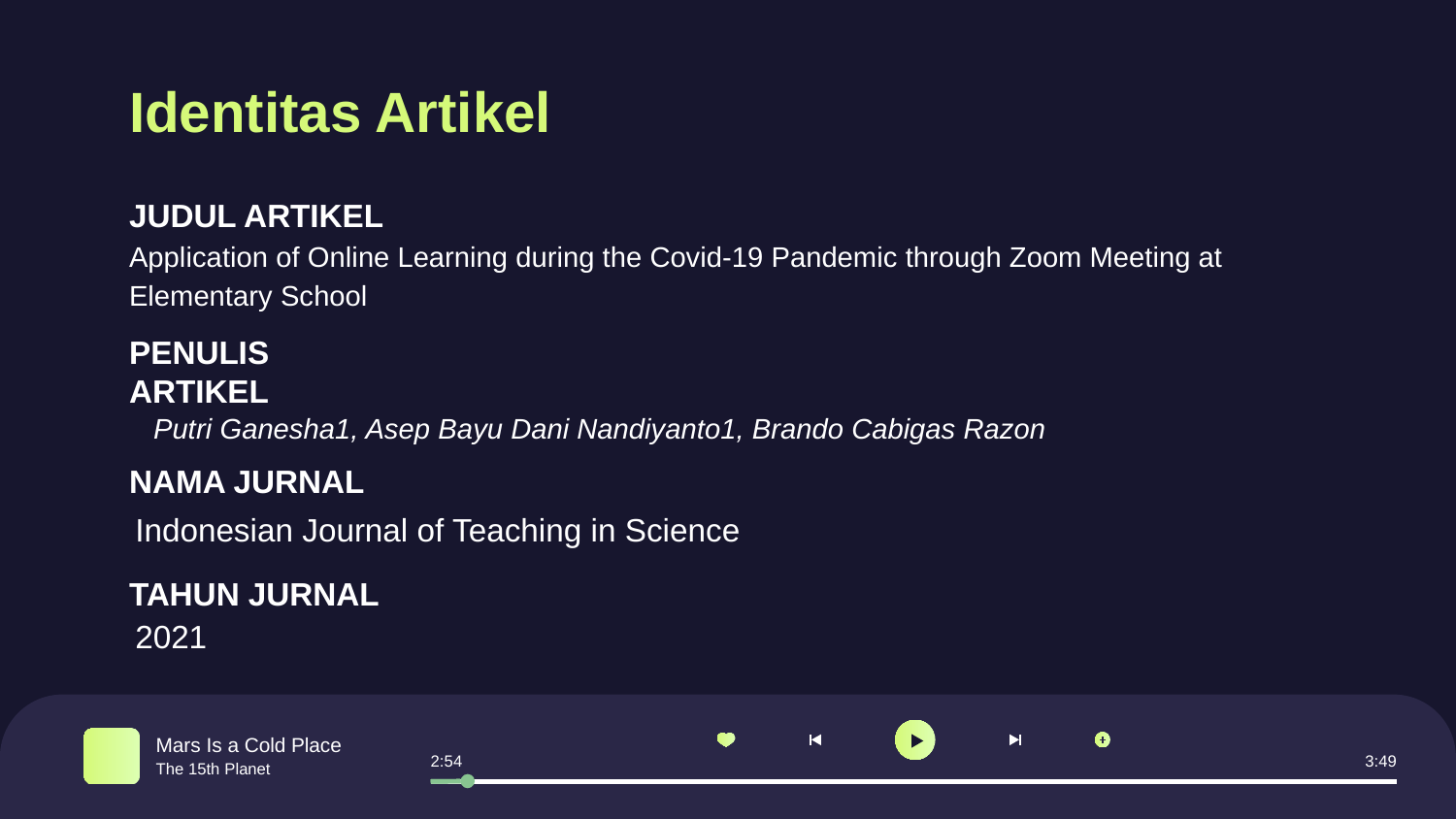

# Identitas Artikel

Application of Online Learning during the Covid-19 Pandemic through Zoom Meeting at Elementary School
JUDUL ARTIKEL
PENULIS ARTIKEL
Putri Ganesha1, Asep Bayu Dani Nandiyanto1, Brando Cabigas Razon
NAMA JURNAL

 Indonesian Journal of Teaching in Science
TAHUN JURNAL

 2021